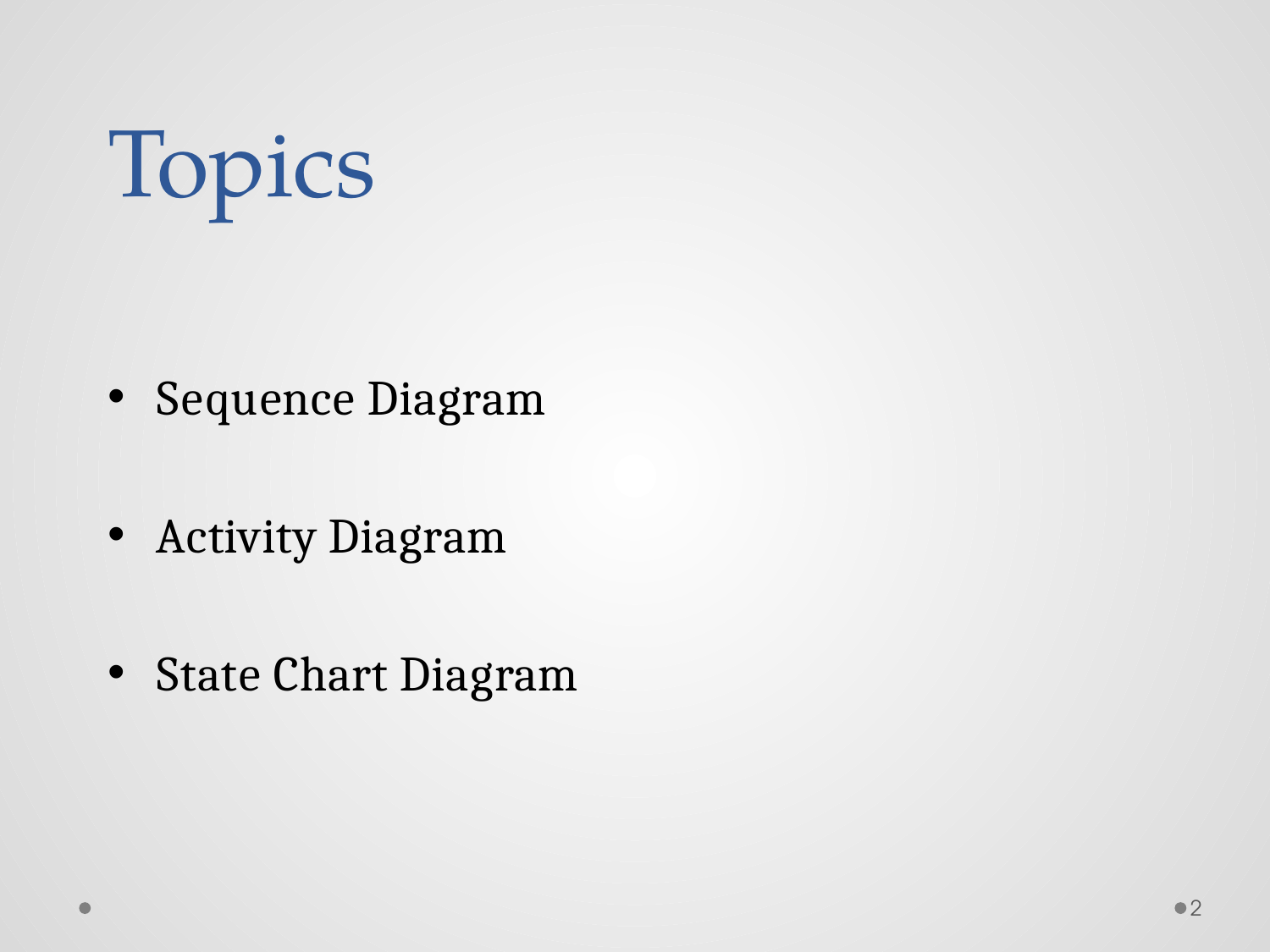

# Topics
Sequence Diagram

Activity Diagram

State Chart Diagram

2